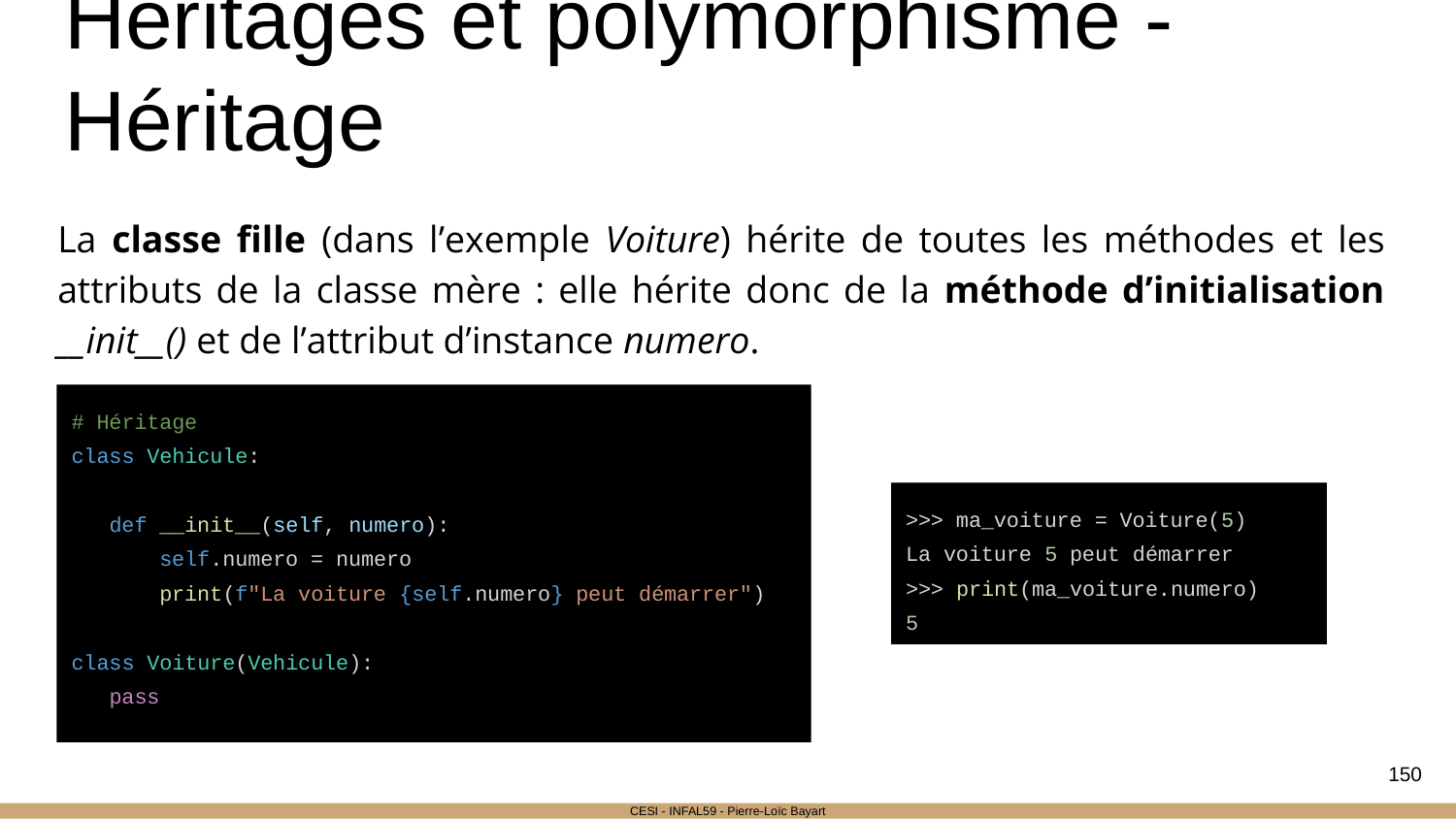

# Héritages et polymorphisme - Héritage
La classe fille (dans l’exemple Voiture) hérite de toutes les méthodes et les attributs de la classe mère : elle hérite donc de la méthode d’initialisation __init__() et de l’attribut d’instance numero.

# Héritage
class Vehicule:

   def __init__(self, numero):
       self.numero = numero
       print(f"La voiture {self.numero} peut démarrer")

class Voiture(Vehicule):
   pass
>>> ma_voiture = Voiture(5)
La voiture 5 peut démarrer
>>> print(ma_voiture.numero)
5
150